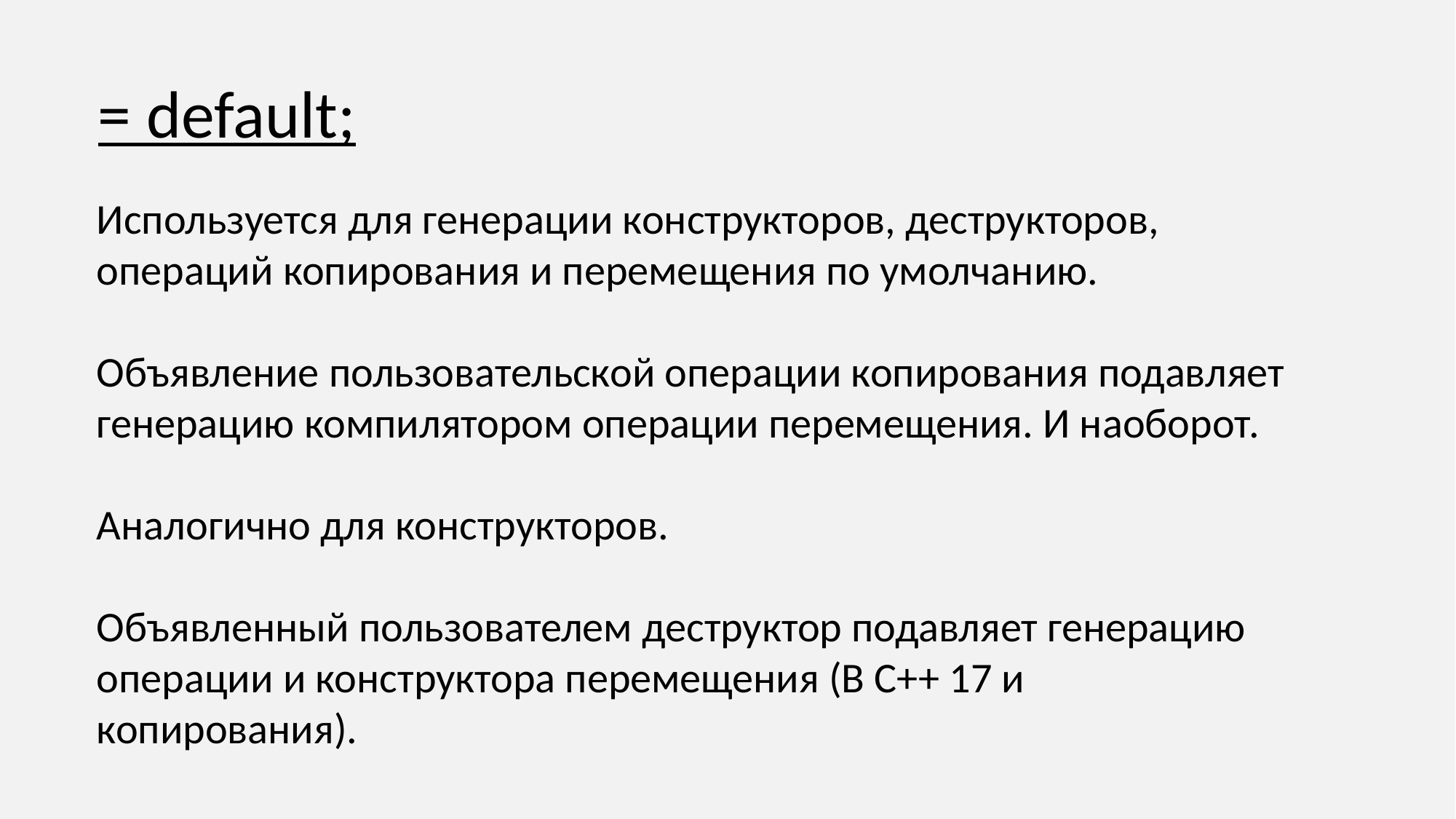

= default;
Используется для генерации конструкторов, деструкторов, операций копирования и перемещения по умолчанию.

Объявление пользовательской операции копирования подавляет генерацию компилятором операции перемещения. И наоборот.

Аналогично для конструкторов.

Объявленный пользователем деструктор подавляет генерацию операции и конструктора перемещения (В С++ 17 и копирования).